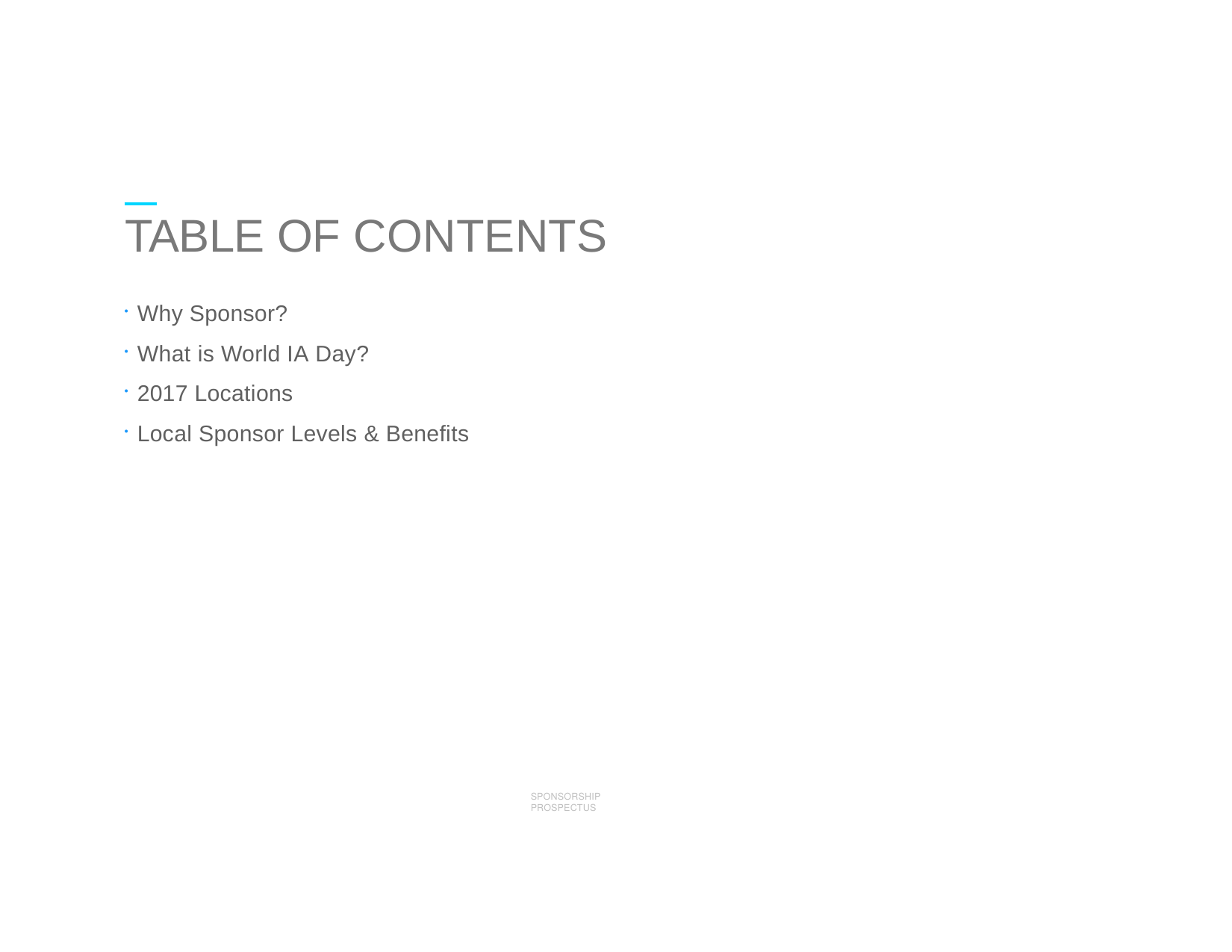

# TABLE OF CONTENTS
Why Sponsor?
What is World IA Day?
2017 Locations
Local Sponsor Levels & Benefits
SPONSORSHIP PROSPECTUS